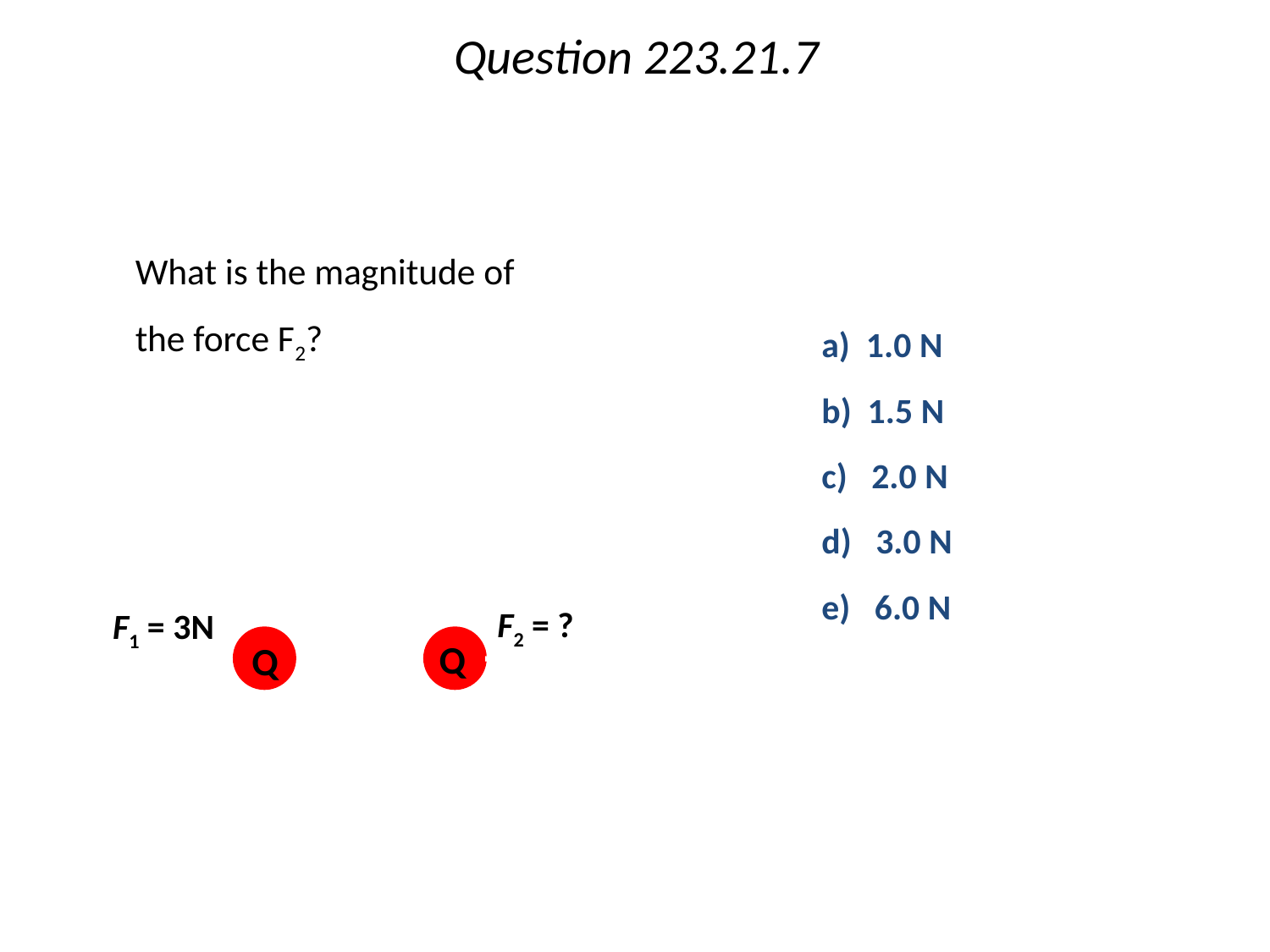

# Question 223.21.7
	What is the magnitude of the force F2?
a)  1.0 N
b)  1.5 N
c)   2.0 N
d)   3.0 N
e)   6.0 N
F2 = ?
F1 = 3N

Q
Q